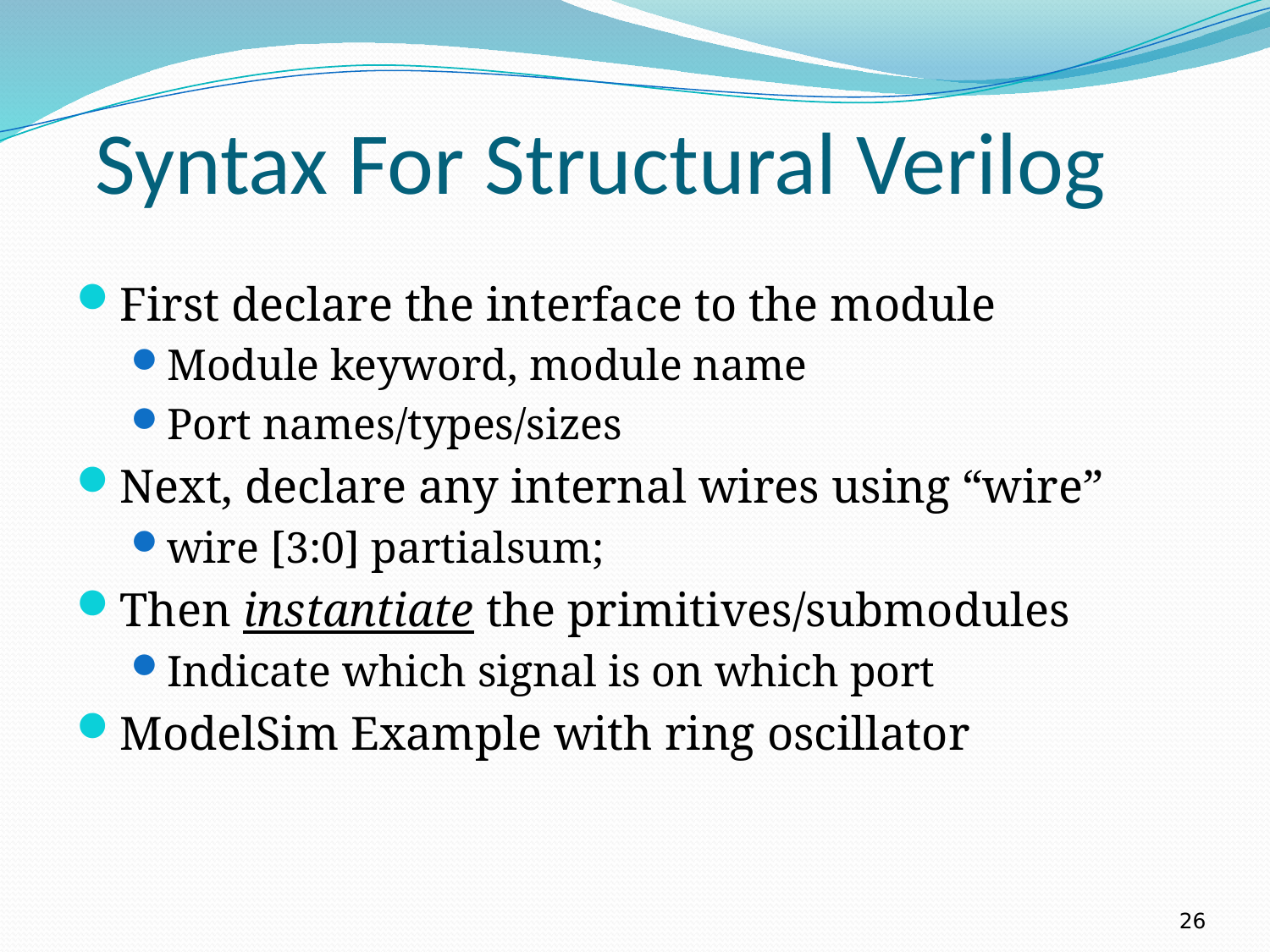

# Syntax For Structural Verilog
First declare the interface to the module
Module keyword, module name
Port names/types/sizes
Next, declare any internal wires using “wire”
wire [3:0] partialsum;
Then instantiate the primitives/submodules
Indicate which signal is on which port
ModelSim Example with ring oscillator
26